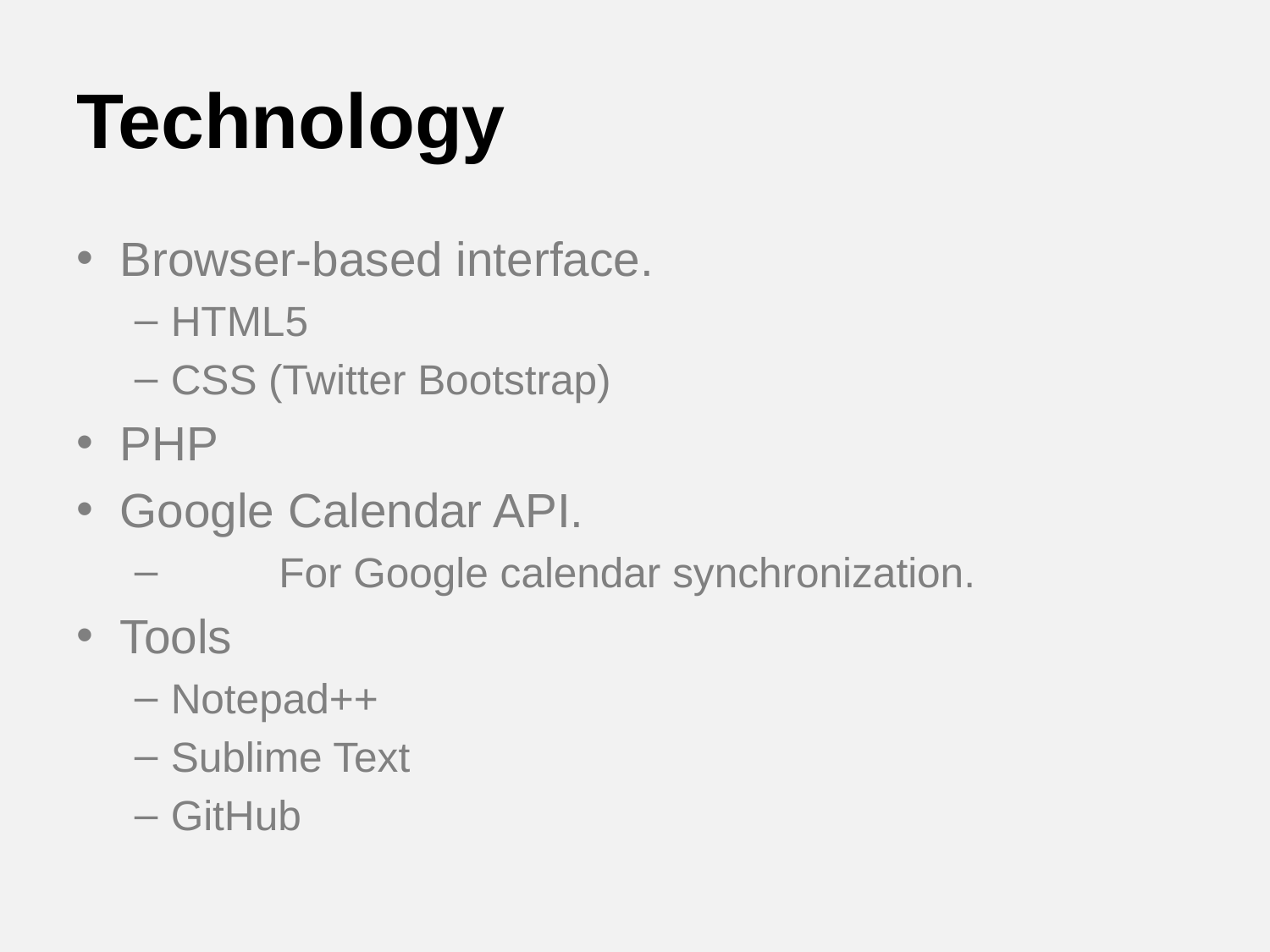

# Technology
Browser-based interface.
HTML5
CSS (Twitter Bootstrap)
PHP
Google Calendar API.
	For Google calendar synchronization.
Tools
Notepad++
Sublime Text
GitHub